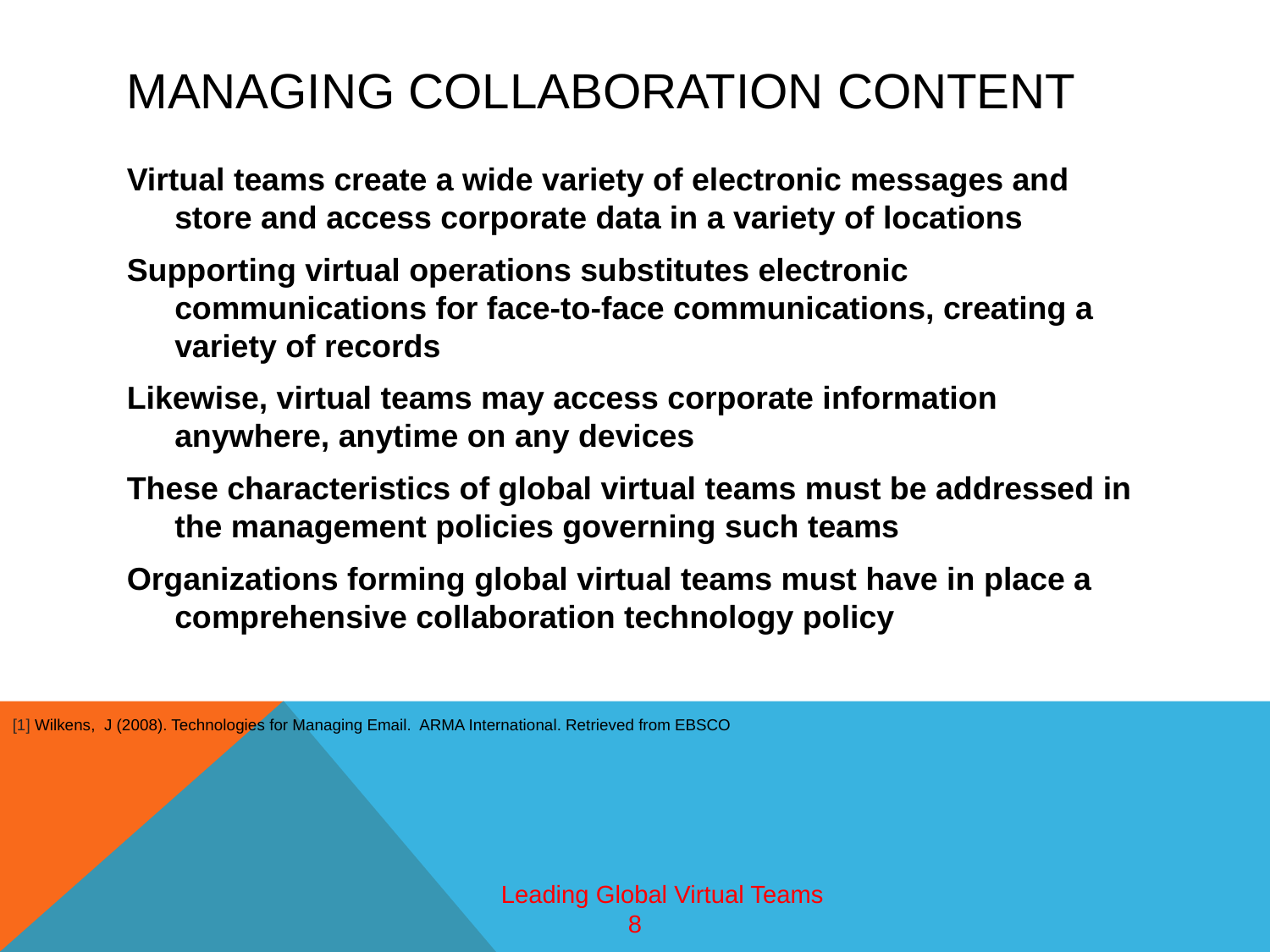

# Managing collaboration content
Virtual teams create a wide variety of electronic messages and store and access corporate data in a variety of locations
Supporting virtual operations substitutes electronic communications for face-to-face communications, creating a variety of records
Likewise, virtual teams may access corporate information anywhere, anytime on any devices
These characteristics of global virtual teams must be addressed in the management policies governing such teams
Organizations forming global virtual teams must have in place a comprehensive collaboration technology policy
[1] Wilkens,  J (2008). Technologies for Managing Email.  ARMA International. Retrieved from EBSCO